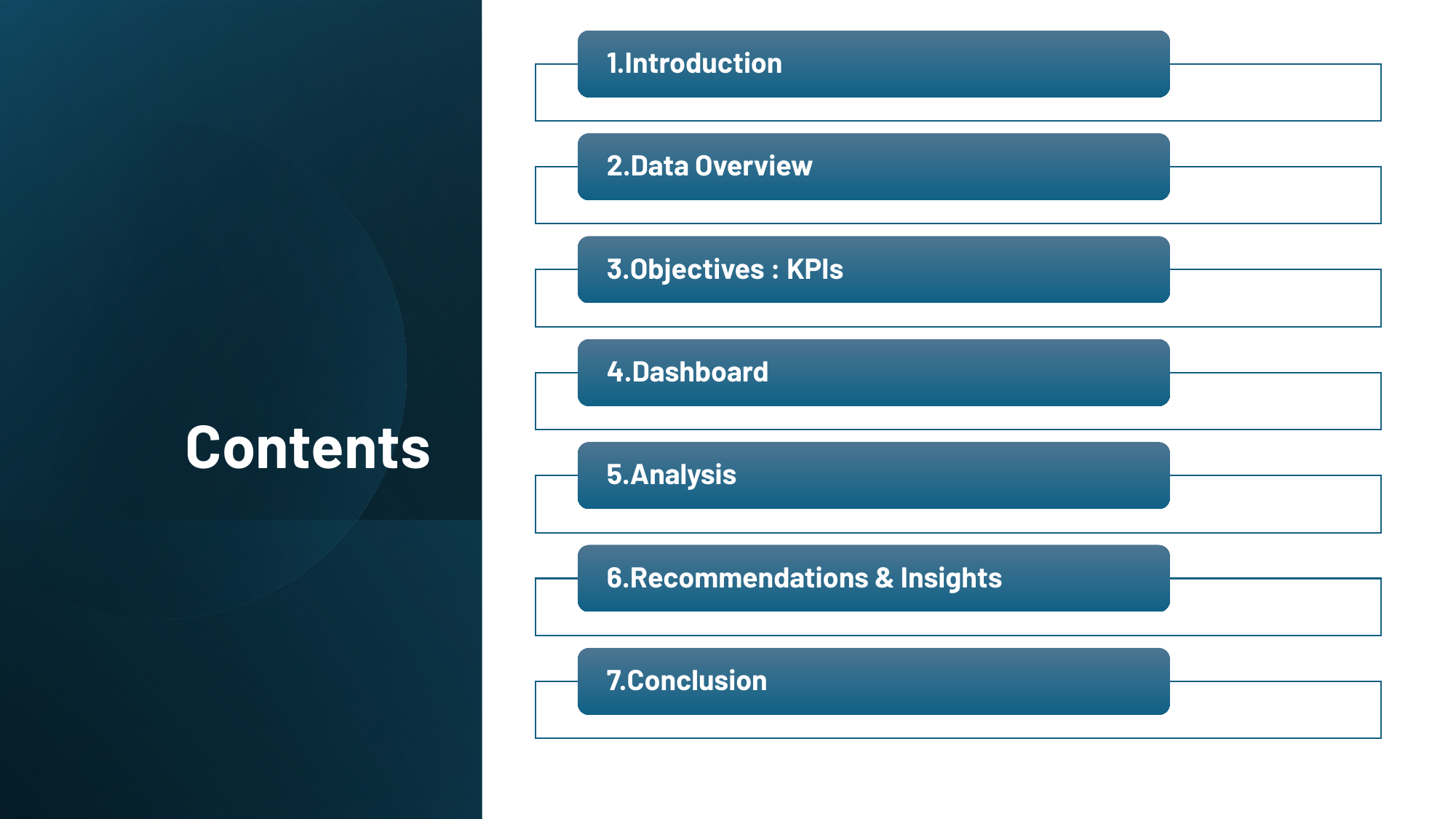

1.Introduction
2.Data Overview
3.Objectives : KPIs
4.Dashboard
5.Analysis
6.Recommendations & Insights
7.Conclusion

Contents